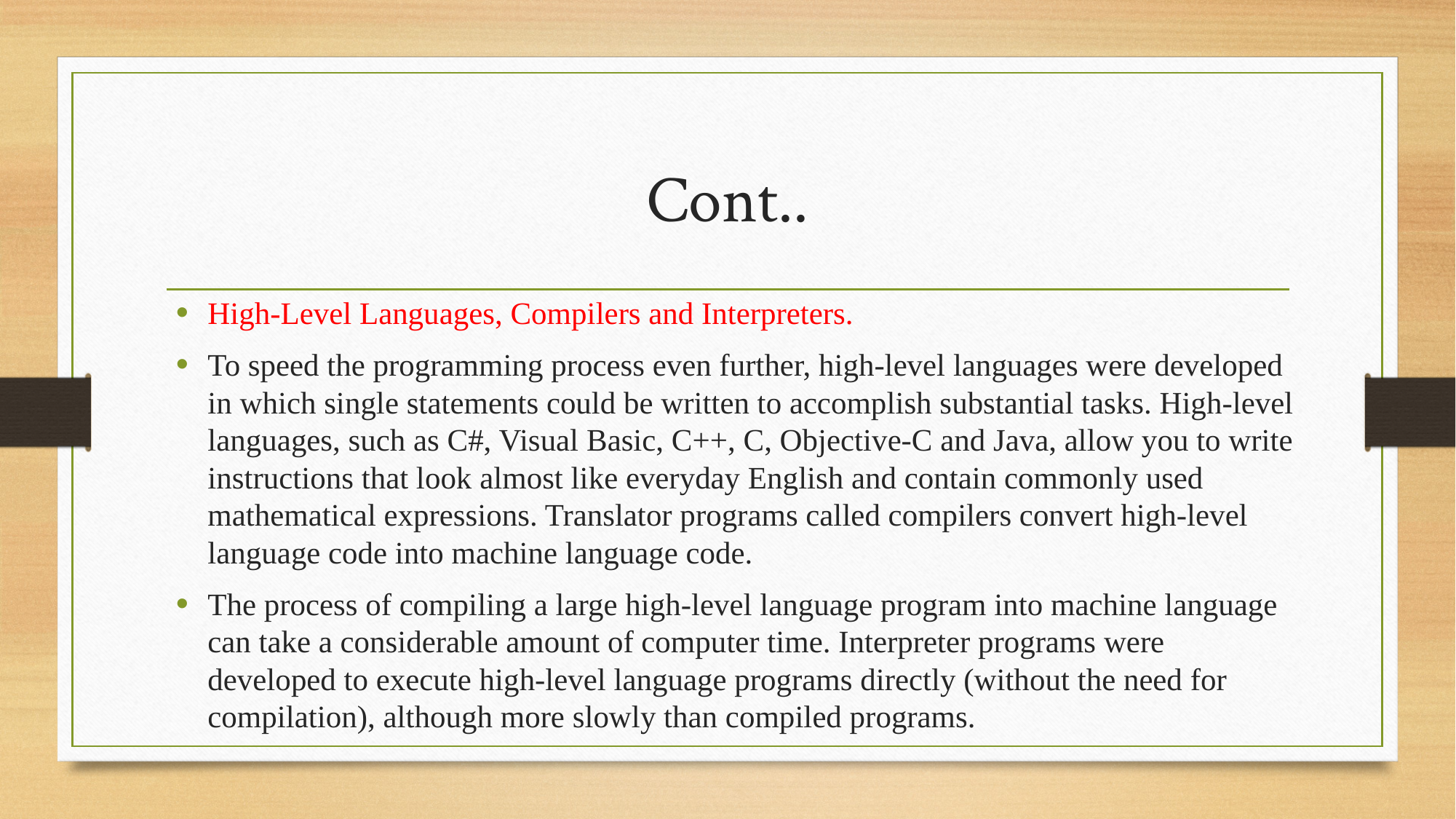

# Cont..
High-Level Languages, Compilers and Interpreters.
To speed the programming process even further, high-level languages were developed in which single statements could be written to accomplish substantial tasks. High-level languages, such as C#, Visual Basic, C++, C, Objective-C and Java, allow you to write instructions that look almost like everyday English and contain commonly used mathematical expressions. Translator programs called compilers convert high-level language code into machine language code.
The process of compiling a large high-level language program into machine language can take a considerable amount of computer time. Interpreter programs were developed to execute high-level language programs directly (without the need for compilation), although more slowly than compiled programs.